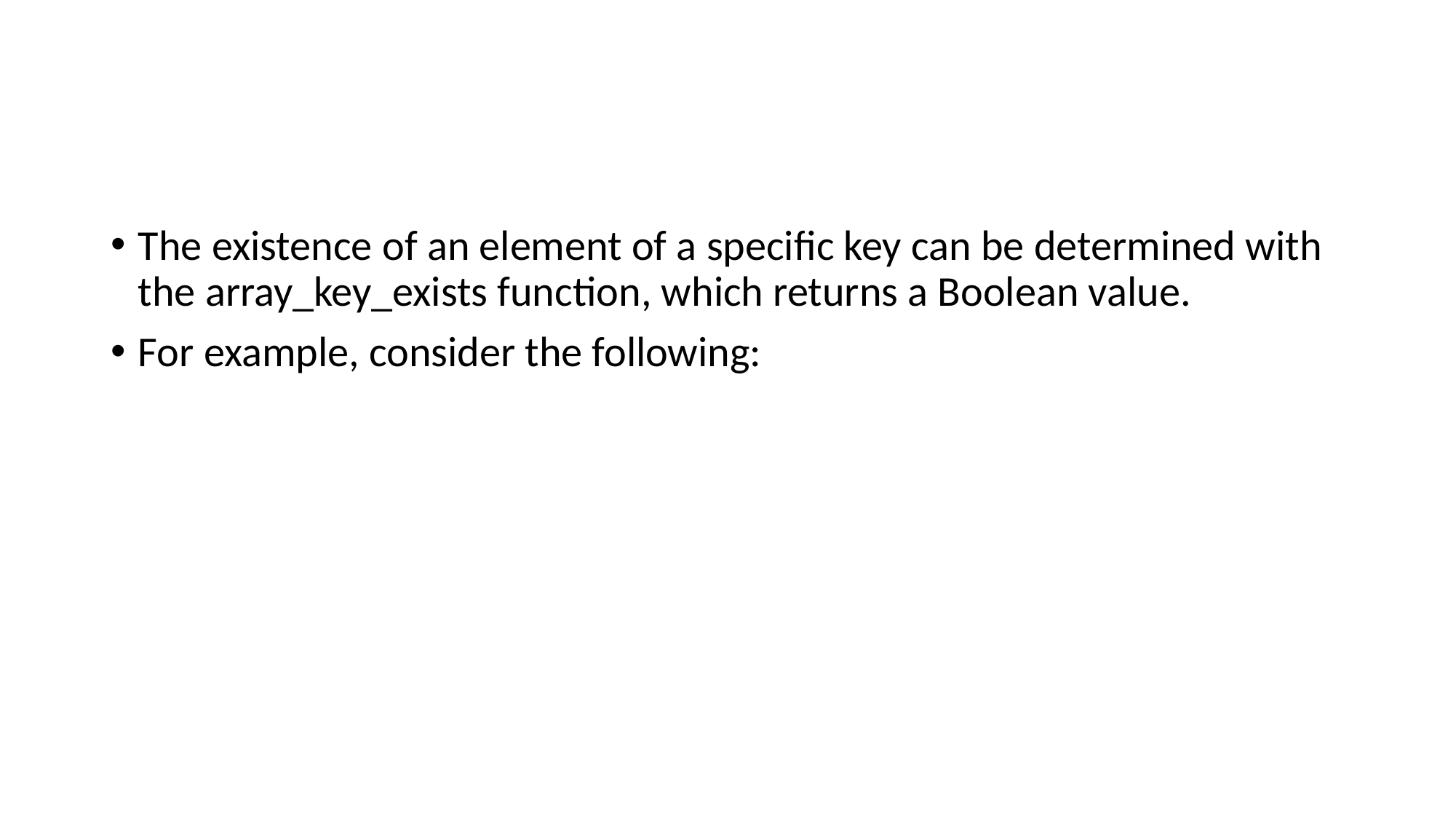

#
The existence of an element of a specific key can be determined with the array_key_exists function, which returns a Boolean value.
For example, consider the following: